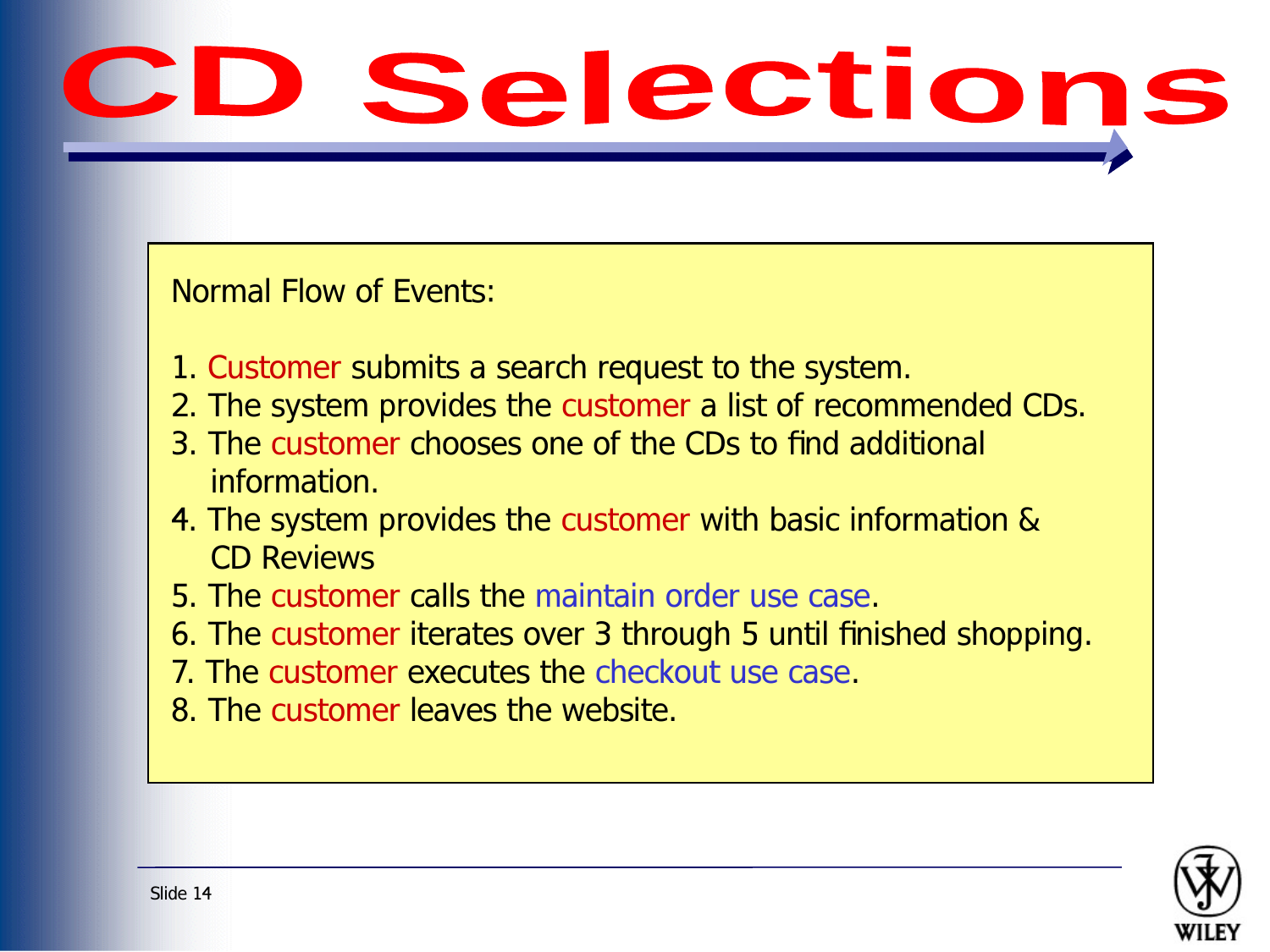

CD Selections

Normal Flow of Events:

1. Customer submits a search request to the system.
2. The system provides the customer a list of recommended CDs.
3. The customer chooses one of the CDs to find additional
    information.
4. The system provides the customer with basic information &
    CD Reviews
5. The customer calls the maintain order use case.
6. The customer iterates over 3 through 5 until finished shopping.
7. The customer executes the checkout use case.
8. The customer leaves the website.

Slide 14